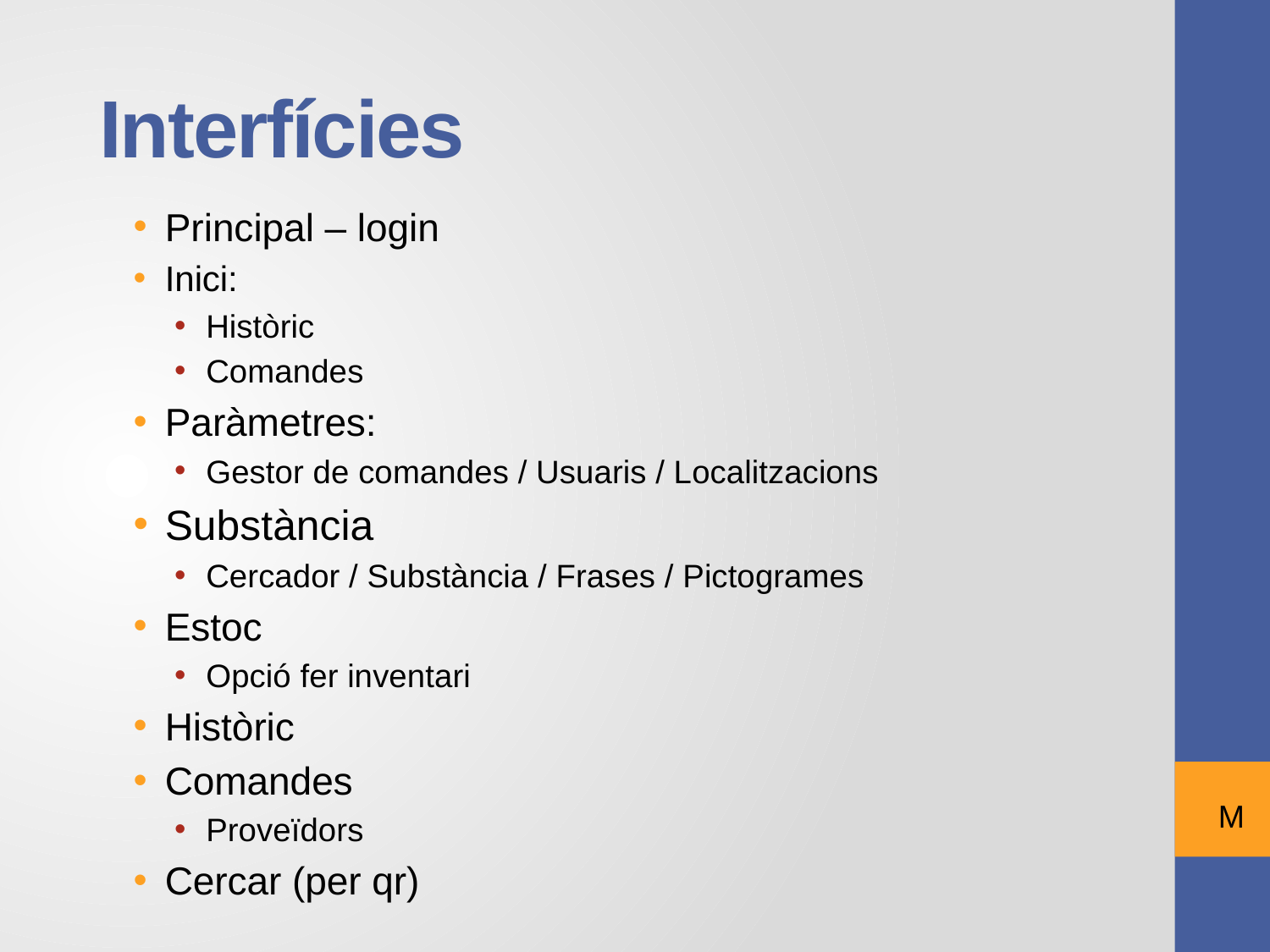

# Interfícies
Principal – login
Inici:
Històric
Comandes
Paràmetres:
Gestor de comandes / Usuaris / Localitzacions
Substància
Cercador / Substància / Frases / Pictogrames
Estoc
Opció fer inventari
Històric
Comandes
Proveïdors
Cercar (per qr)
M